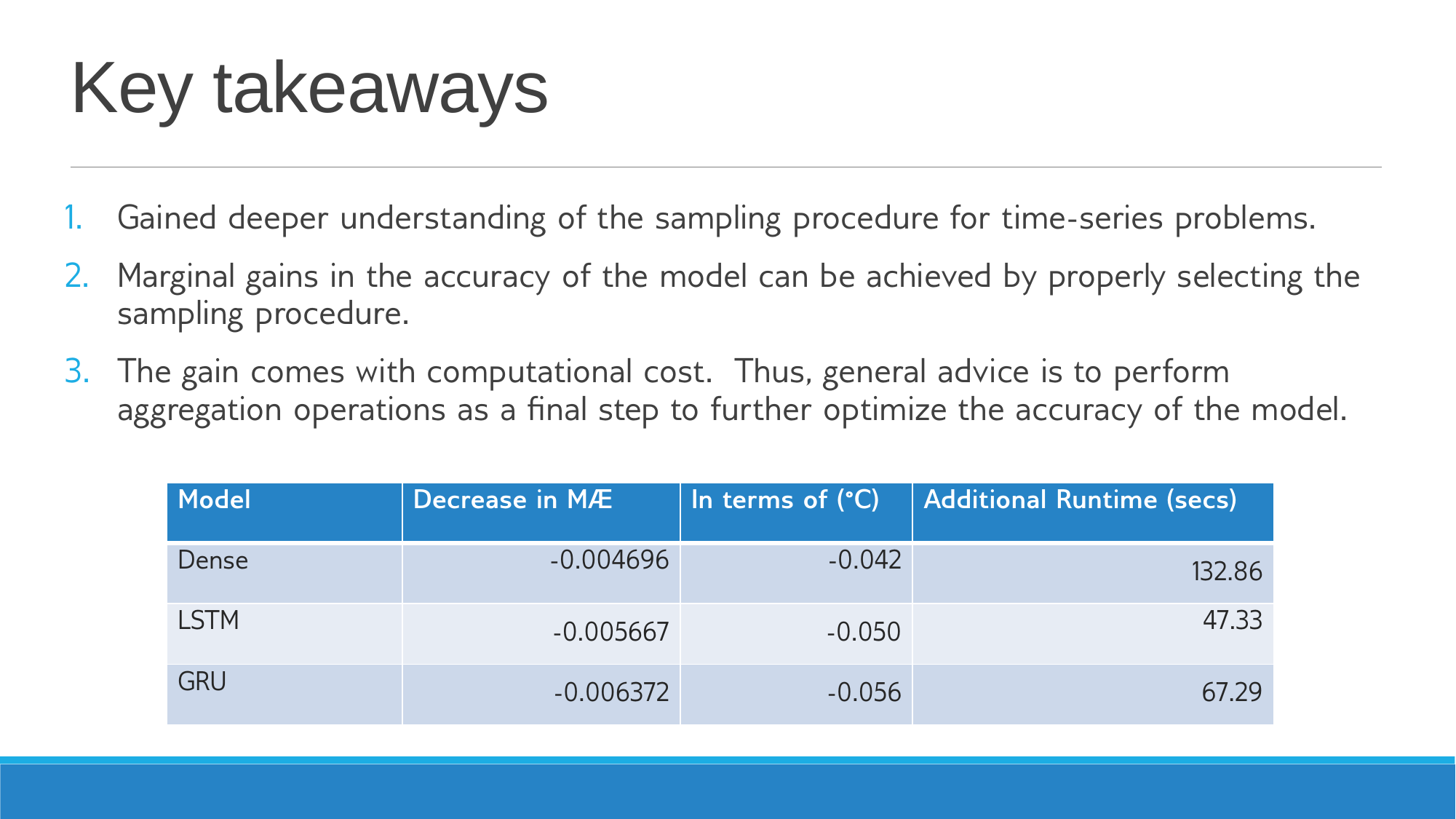

# Key takeaways
Gained deeper understanding of the sampling procedure for time-series problems.
Marginal gains in the accuracy of the model can be achieved by properly selecting the sampling procedure.
The gain comes with computational cost.  Thus, general advice is to perform aggregation operations as a final step to further optimize the accuracy of the model.
| Model | Decrease in MAE | In terms of (°C) | Additional Runtime (secs) |
| --- | --- | --- | --- |
| Dense | -0.004696 | -0.042 | 132.86 |
| LSTM | -0.005667 | -0.050 | 47.33 |
| GRU | -0.006372 | -0.056 | 67.29 |